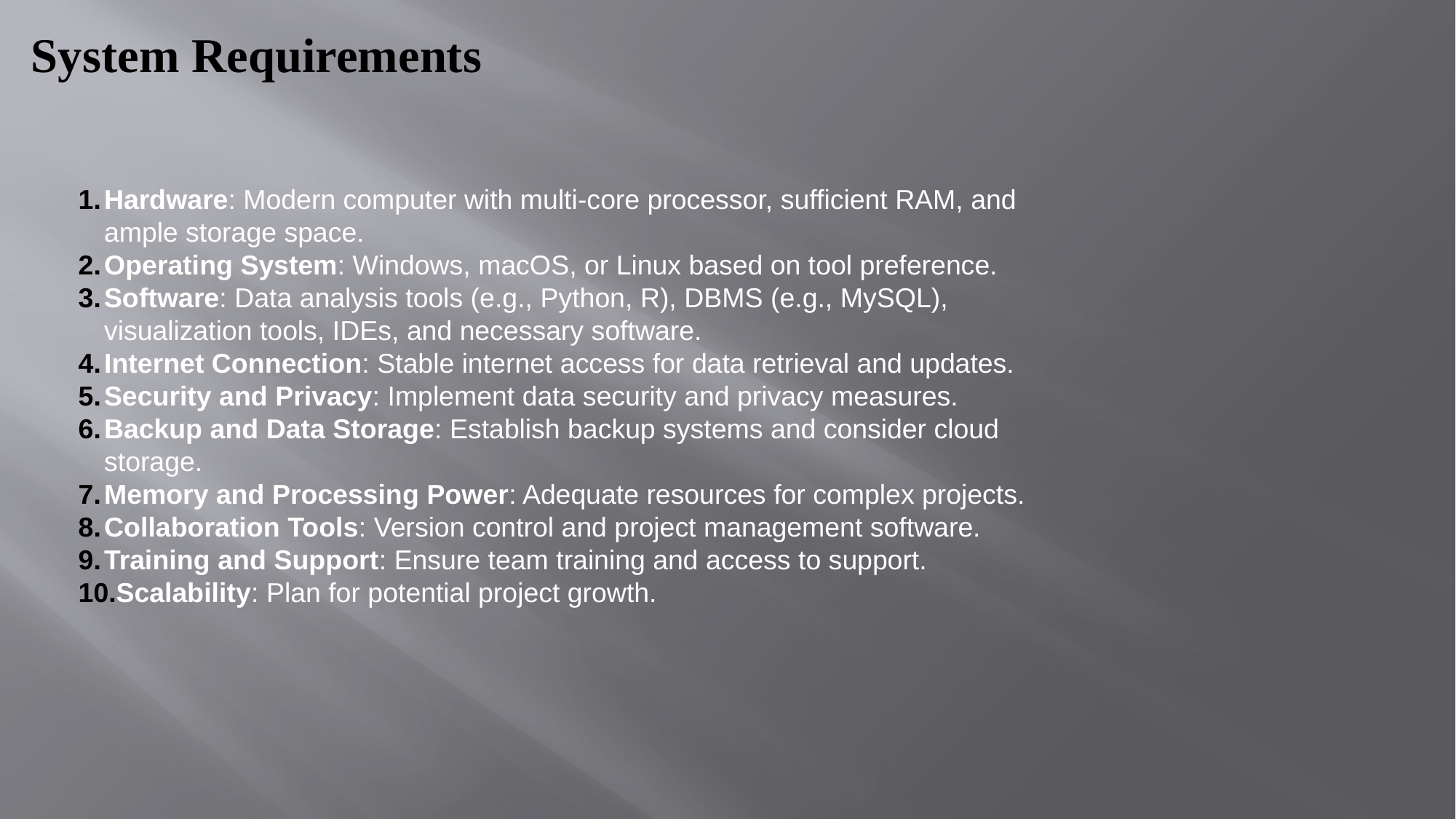

# System Requirements
Hardware: Modern computer with multi-core processor, sufficient RAM, and ample storage space.
Operating System: Windows, macOS, or Linux based on tool preference.
Software: Data analysis tools (e.g., Python, R), DBMS (e.g., MySQL), visualization tools, IDEs, and necessary software.
Internet Connection: Stable internet access for data retrieval and updates.
Security and Privacy: Implement data security and privacy measures.
Backup and Data Storage: Establish backup systems and consider cloud storage.
Memory and Processing Power: Adequate resources for complex projects.
Collaboration Tools: Version control and project management software.
Training and Support: Ensure team training and access to support.
Scalability: Plan for potential project growth.